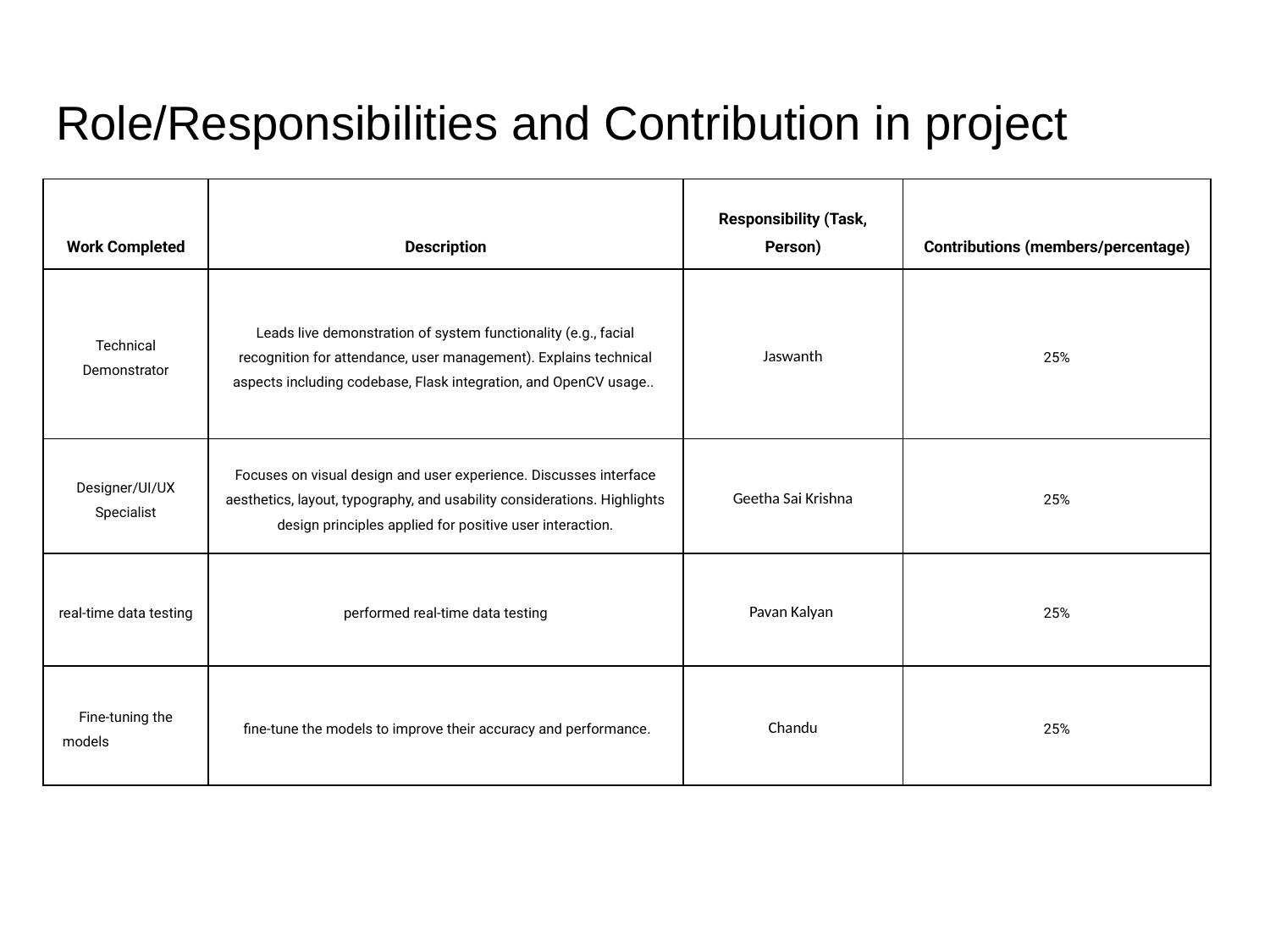

Role/Responsibilities and Contribution in project
| Work Completed | Description | Responsibility (Task, Person) | Contributions (members/percentage) |
| --- | --- | --- | --- |
| Technical Demonstrator | Leads live demonstration of system functionality (e.g., facial recognition for attendance, user management). Explains technical aspects including codebase, Flask integration, and OpenCV usage.. | Jaswanth | 25% |
| Designer/UI/UX Specialist | Focuses on visual design and user experience. Discusses interface aesthetics, layout, typography, and usability considerations. Highlights design principles applied for positive user interaction. | Geetha Sai Krishna | 25% |
| real-time data testing | performed real-time data testing | Pavan Kalyan | 25% |
| Fine-tuning the models | fine-tune the models to improve their accuracy and performance. | Chandu | 25% |